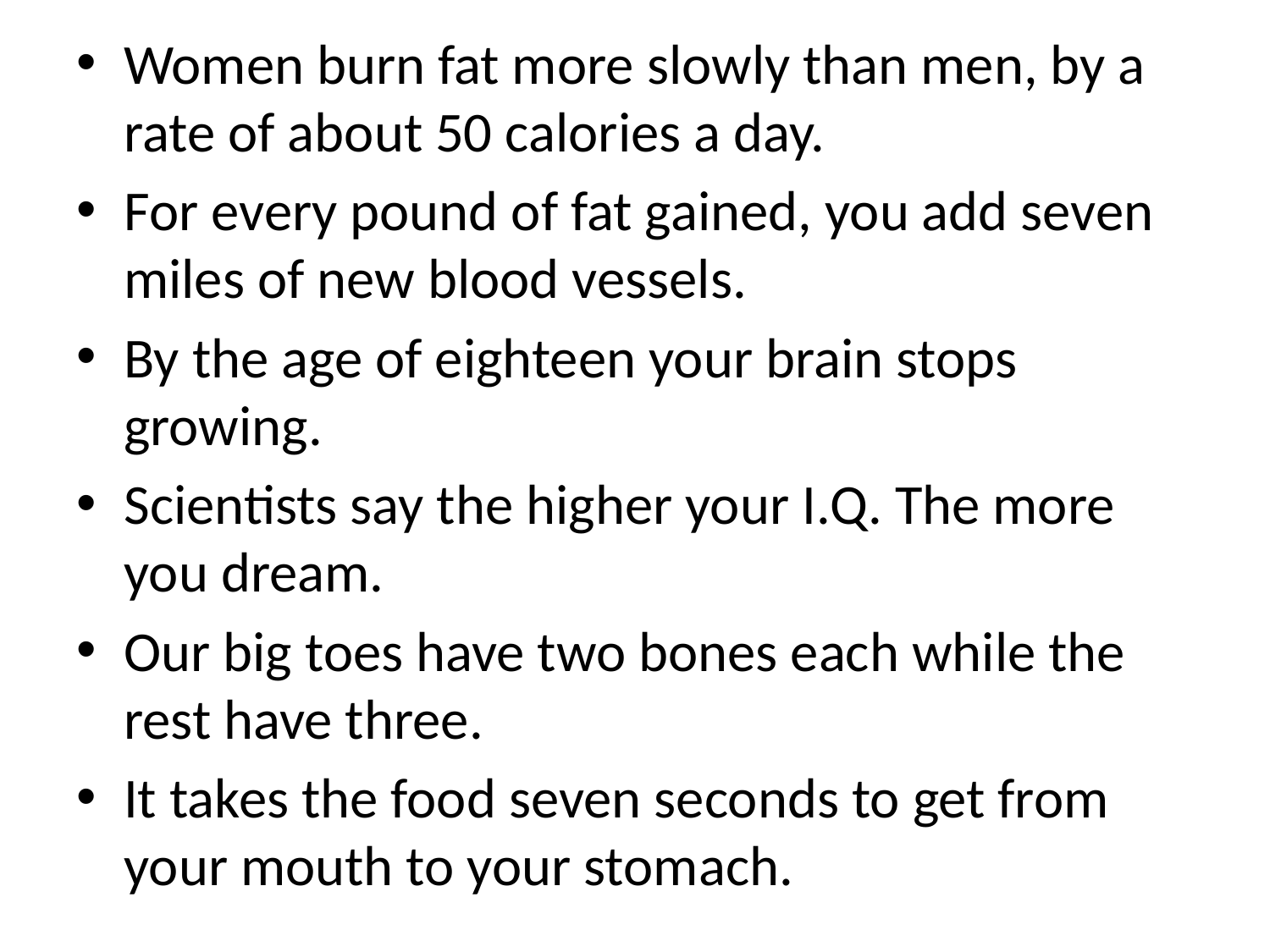

Women burn fat more slowly than men, by a rate of about 50 calories a day.
For every pound of fat gained, you add seven miles of new blood vessels.
By the age of eighteen your brain stops growing.
Scientists say the higher your I.Q. The more you dream.
Our big toes have two bones each while the rest have three.
It takes the food seven seconds to get from your mouth to your stomach.